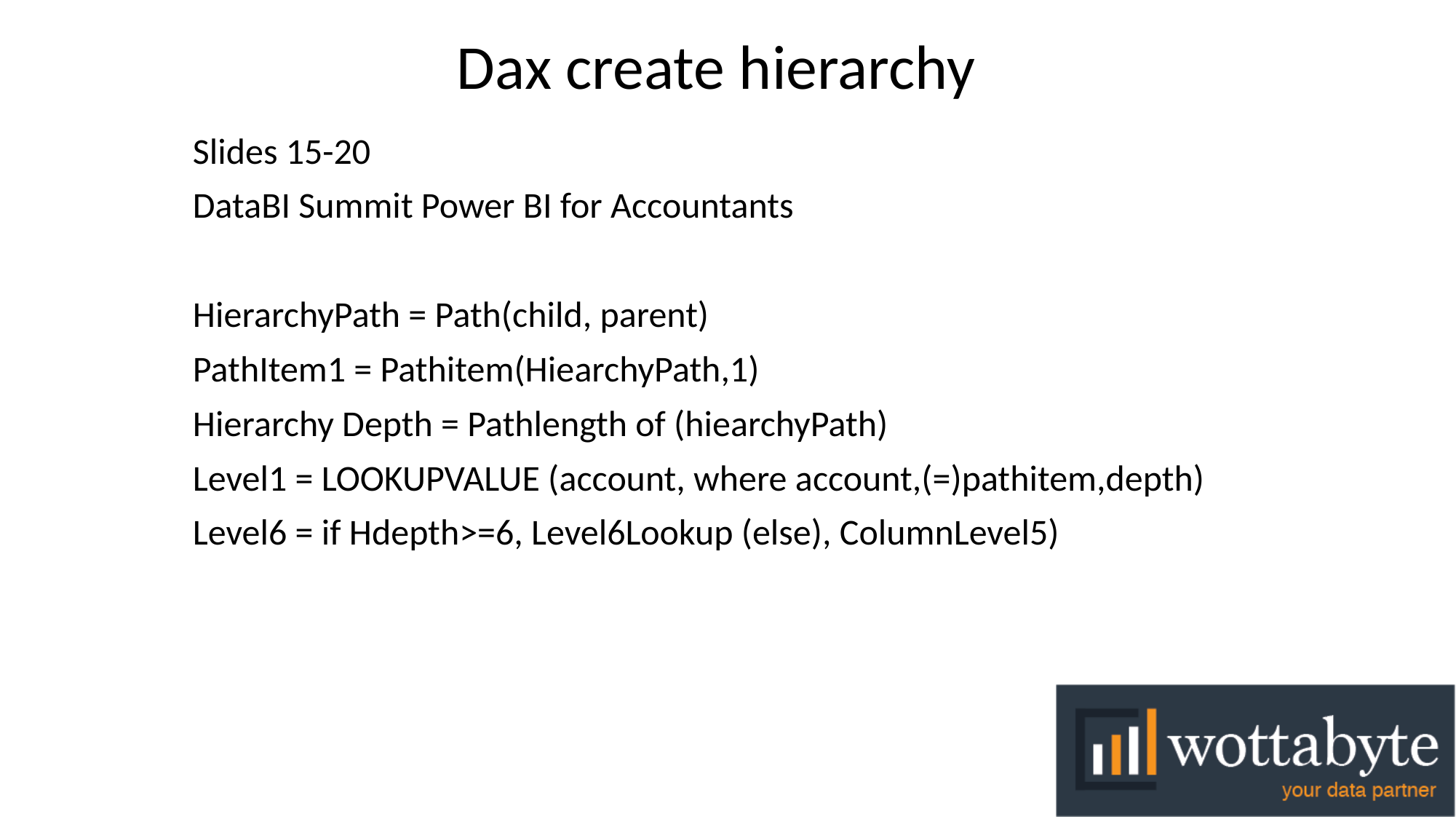

# Dax create hierarchy
Slides 15-20
DataBI Summit Power BI for Accountants

HierarchyPath = Path(child, parent)
PathItem1 = Pathitem(HiearchyPath,1)
Hierarchy Depth = Pathlength of (hiearchyPath)
Level1 = LOOKUPVALUE (account, where account,(=)pathitem,depth)
Level6 = if Hdepth>=6, Level6Lookup (else), ColumnLevel5)